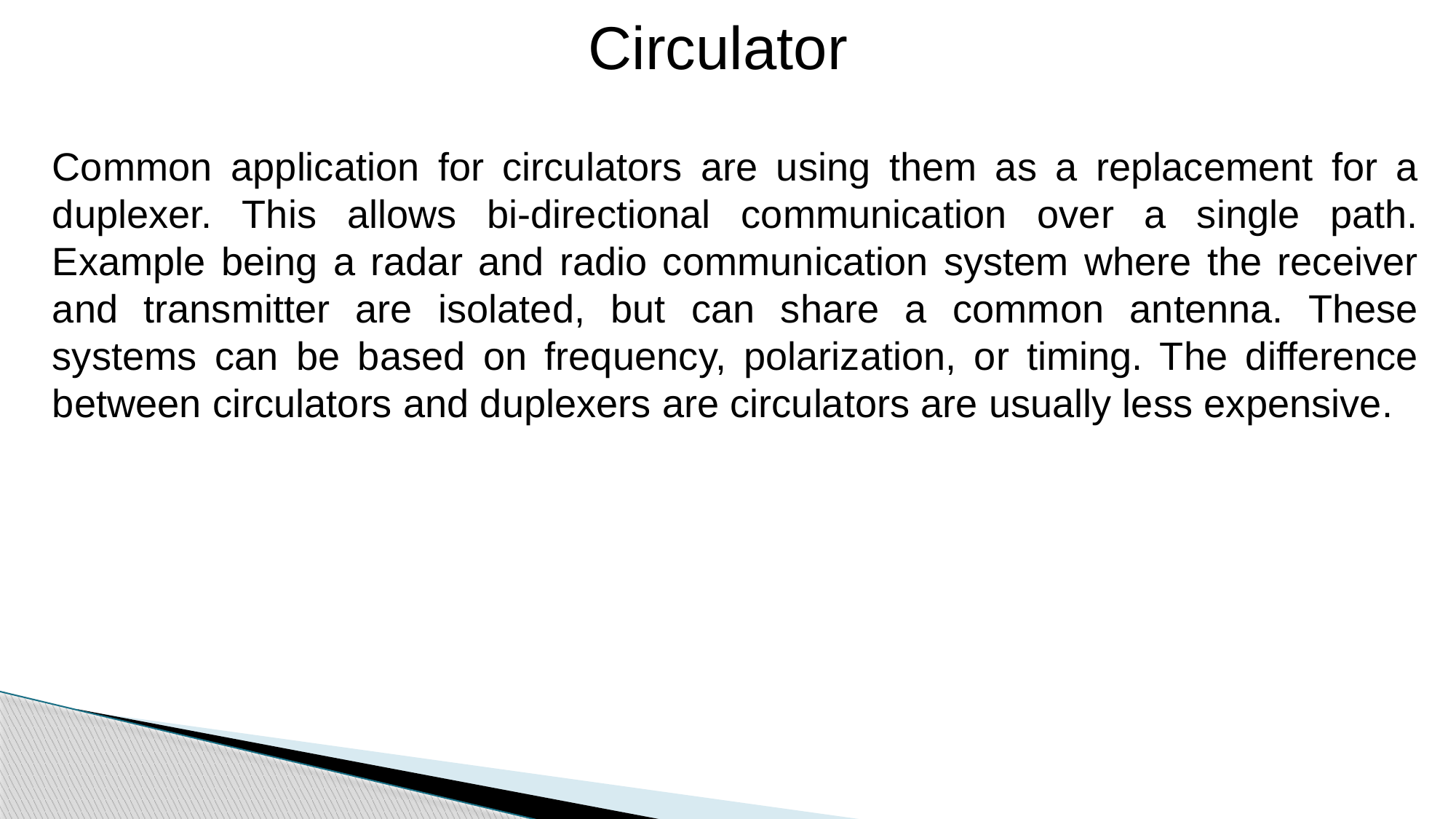

Circulator
Common application for circulators are using them as a replacement for a duplexer. This allows bi-directional communication over a single path. Example being a radar and radio communication system where the receiver and transmitter are isolated, but can share a common antenna. These systems can be based on frequency, polarization, or timing. The difference between circulators and duplexers are circulators are usually less expensive.